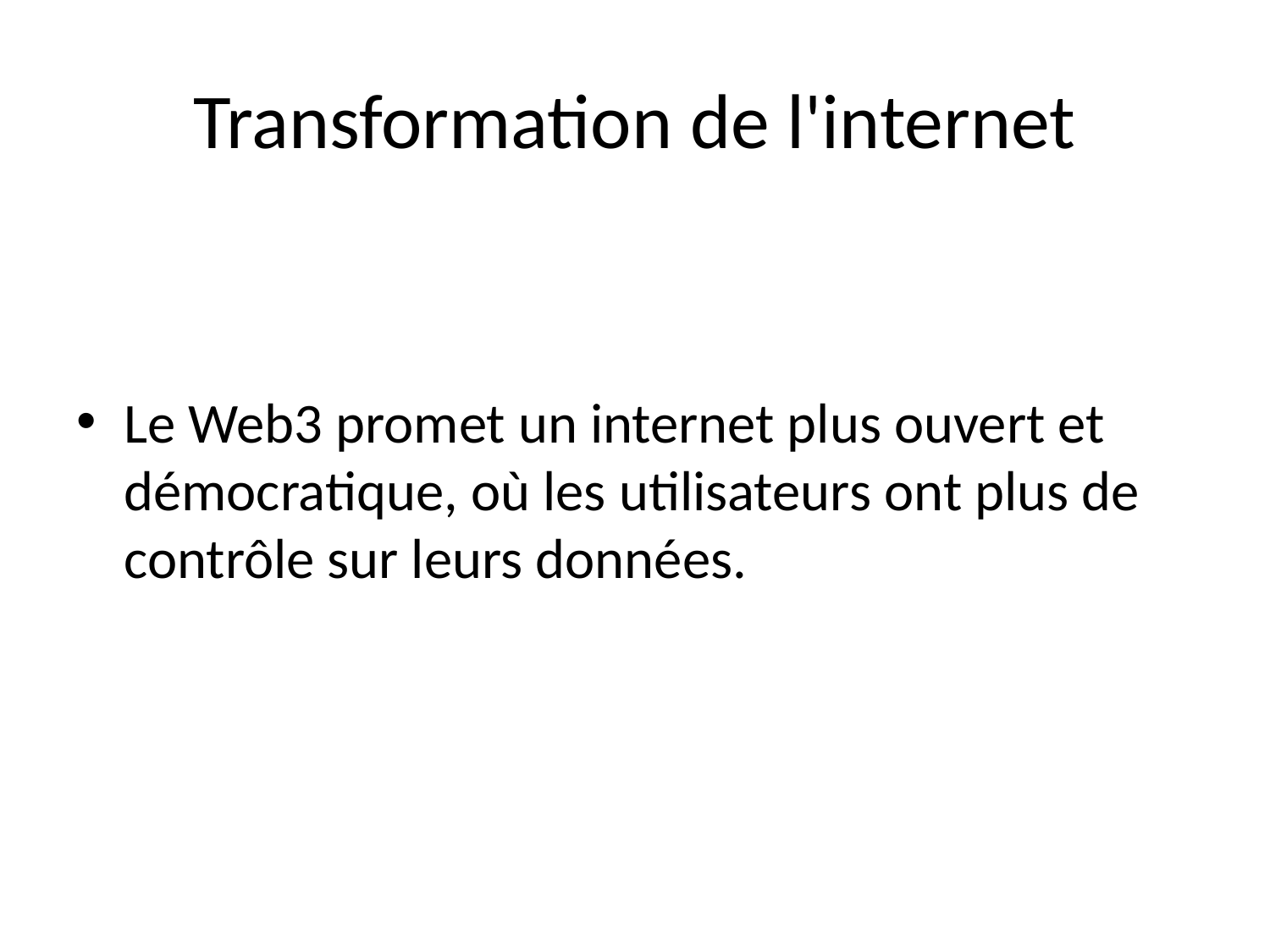

# Transformation de l'internet

Le Web3 promet un internet plus ouvert et démocratique, où les utilisateurs ont plus de contrôle sur leurs données.